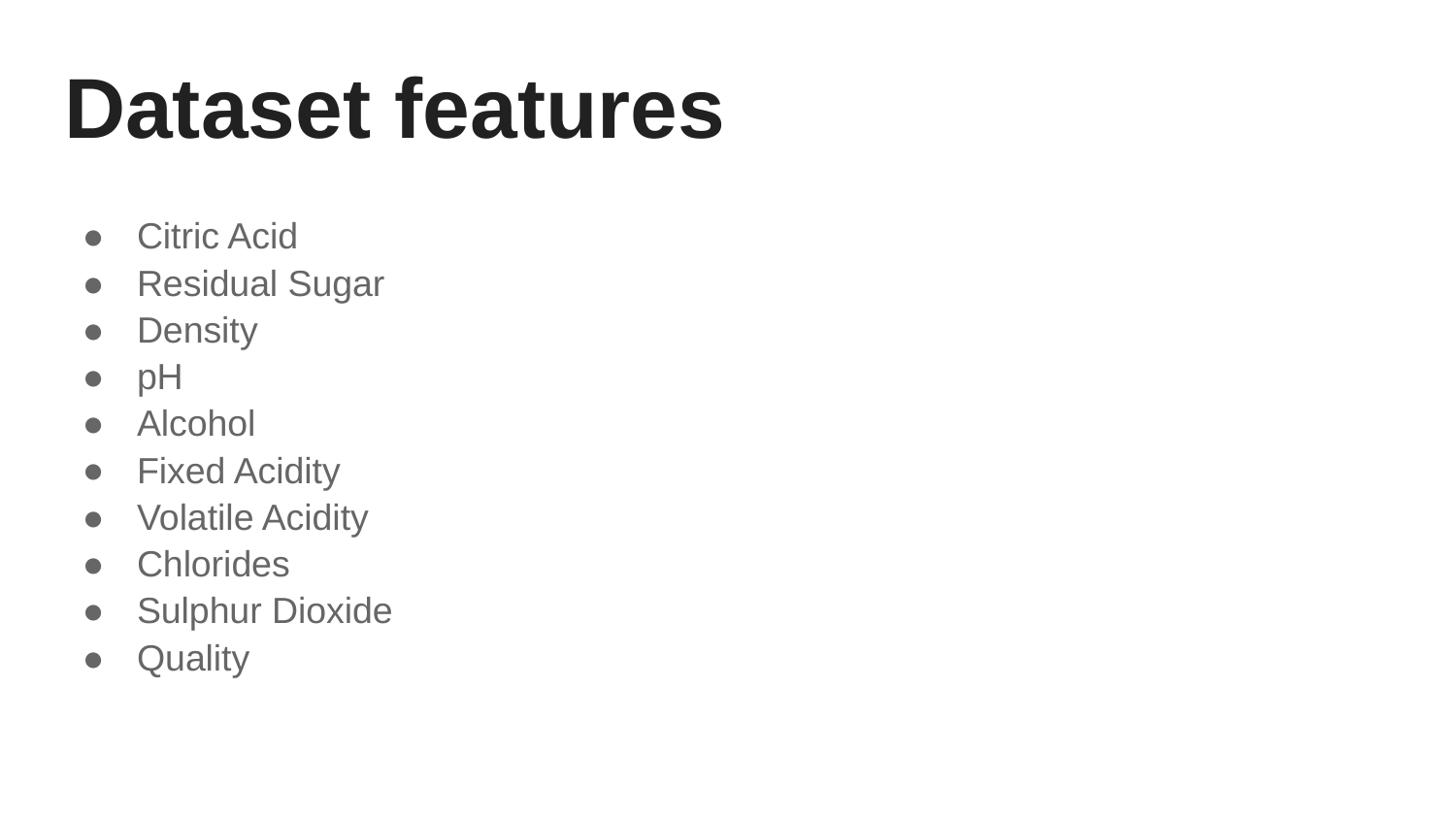

# Dataset features
Citric Acid
Residual Sugar
Density
pH
Alcohol
Fixed Acidity
Volatile Acidity
Chlorides
Sulphur Dioxide
Quality